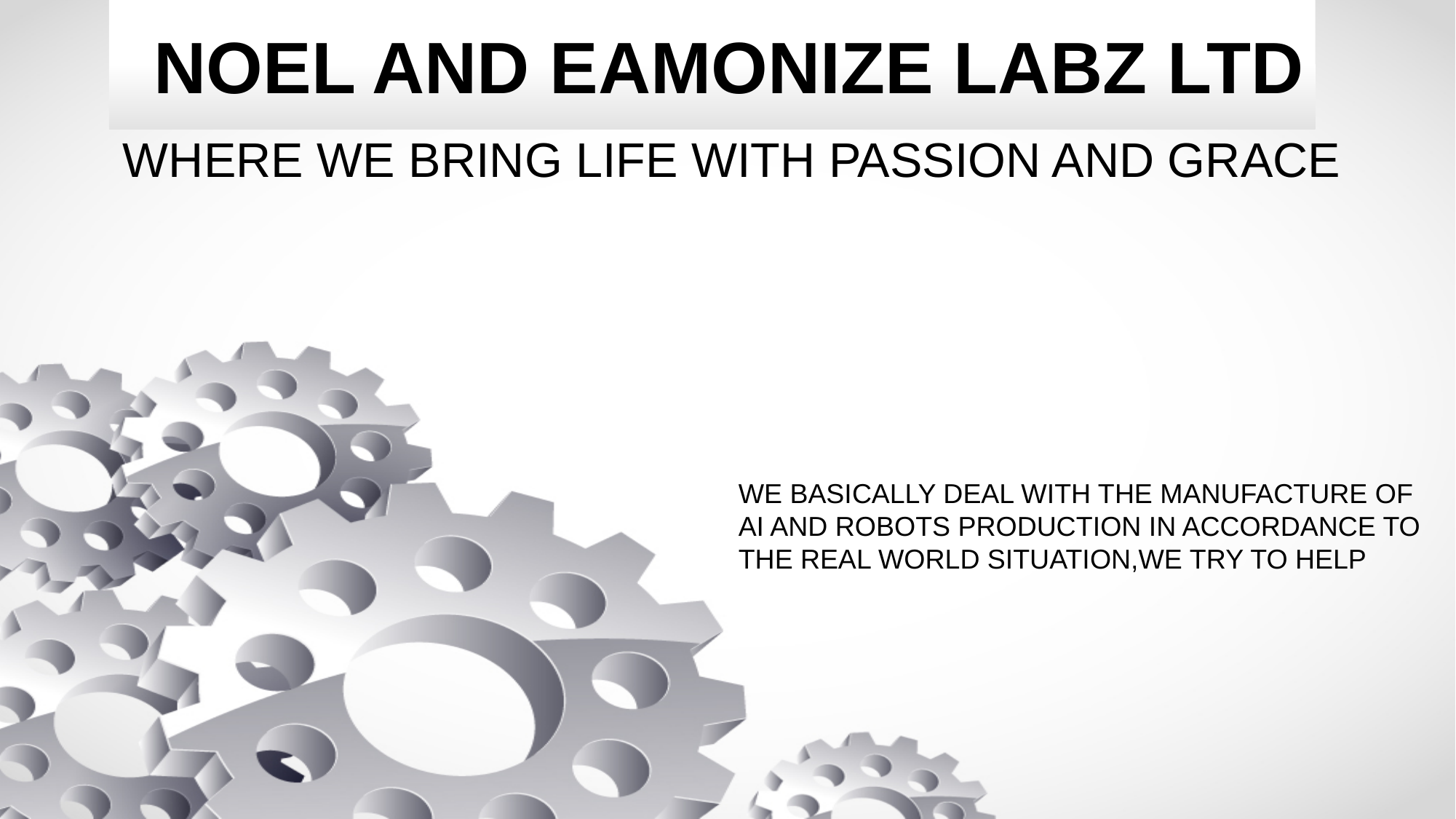

# NOEL AND EAMONIZE LABZ LTD
WHERE WE BRING LIFE WITH PASSION AND GRACE
WE BASICALLY DEAL WITH THE MANUFACTURE OF AI AND ROBOTS PRODUCTION IN ACCORDANCE TO THE REAL WORLD SITUATION,WE TRY TO HELP